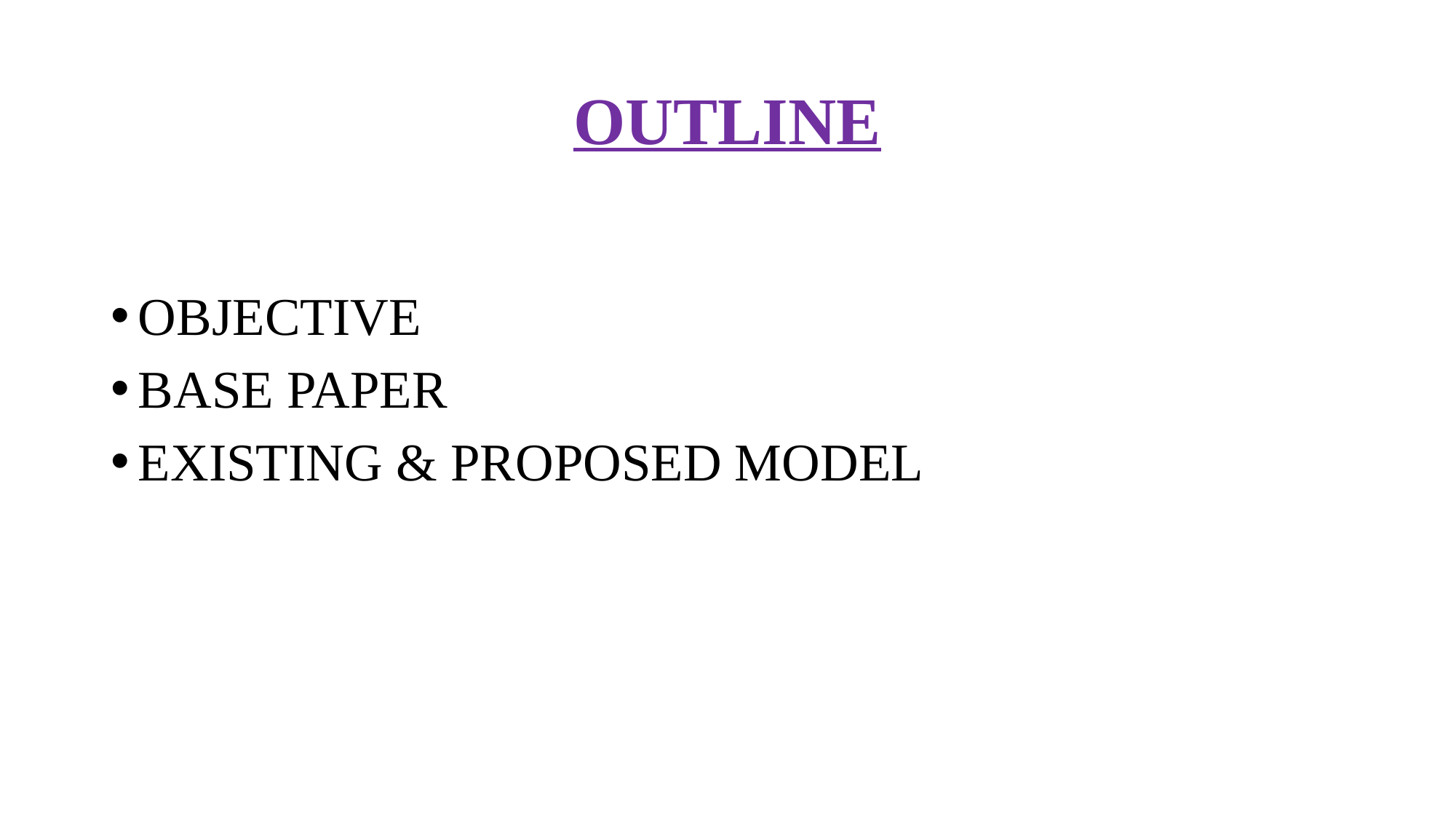

# OUTLINE

OBJECTIVE
BASE PAPER
EXISTING & PROPOSED MODEL